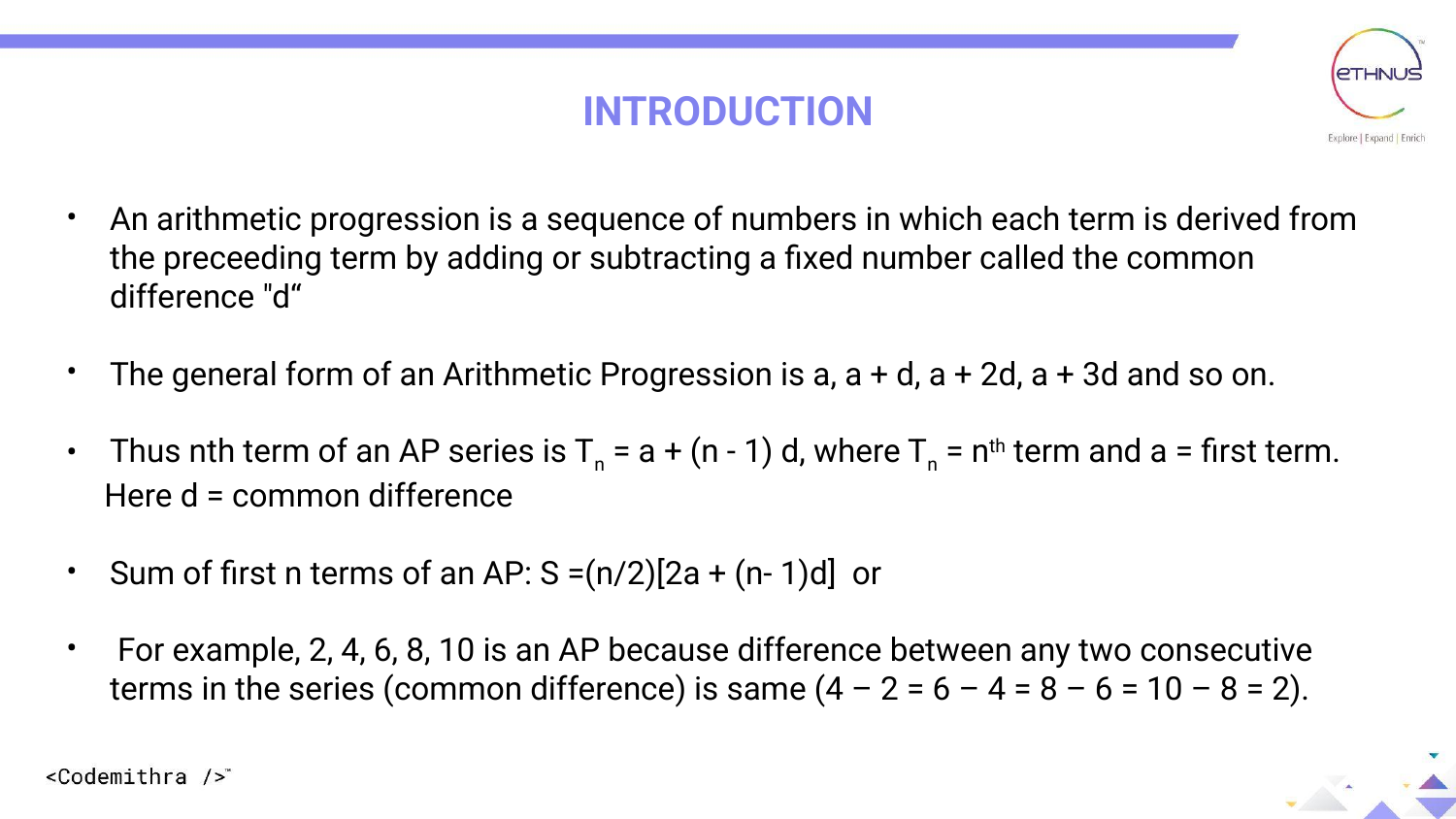

# INTRODUCTION
An arithmetic progression is a sequence of numbers in which each term is derived from the preceeding term by adding or subtracting a fixed number called the common difference "d“

The general form of an Arithmetic Progression is a, a + d, a + 2d, a + 3d and so on.

Thus nth term of an AP series is Tn = a + (n - 1) d, where Tn = nth term and a = first term.
     Here d = common difference

Sum of first n terms of an AP: S =(n/2)[2a + (n- 1)d]  or

 For example, 2, 4, 6, 8, 10 is an AP because difference between any two consecutive terms in the series (common difference) is same (4 – 2 = 6 – 4 = 8 – 6 = 10 – 8 = 2).